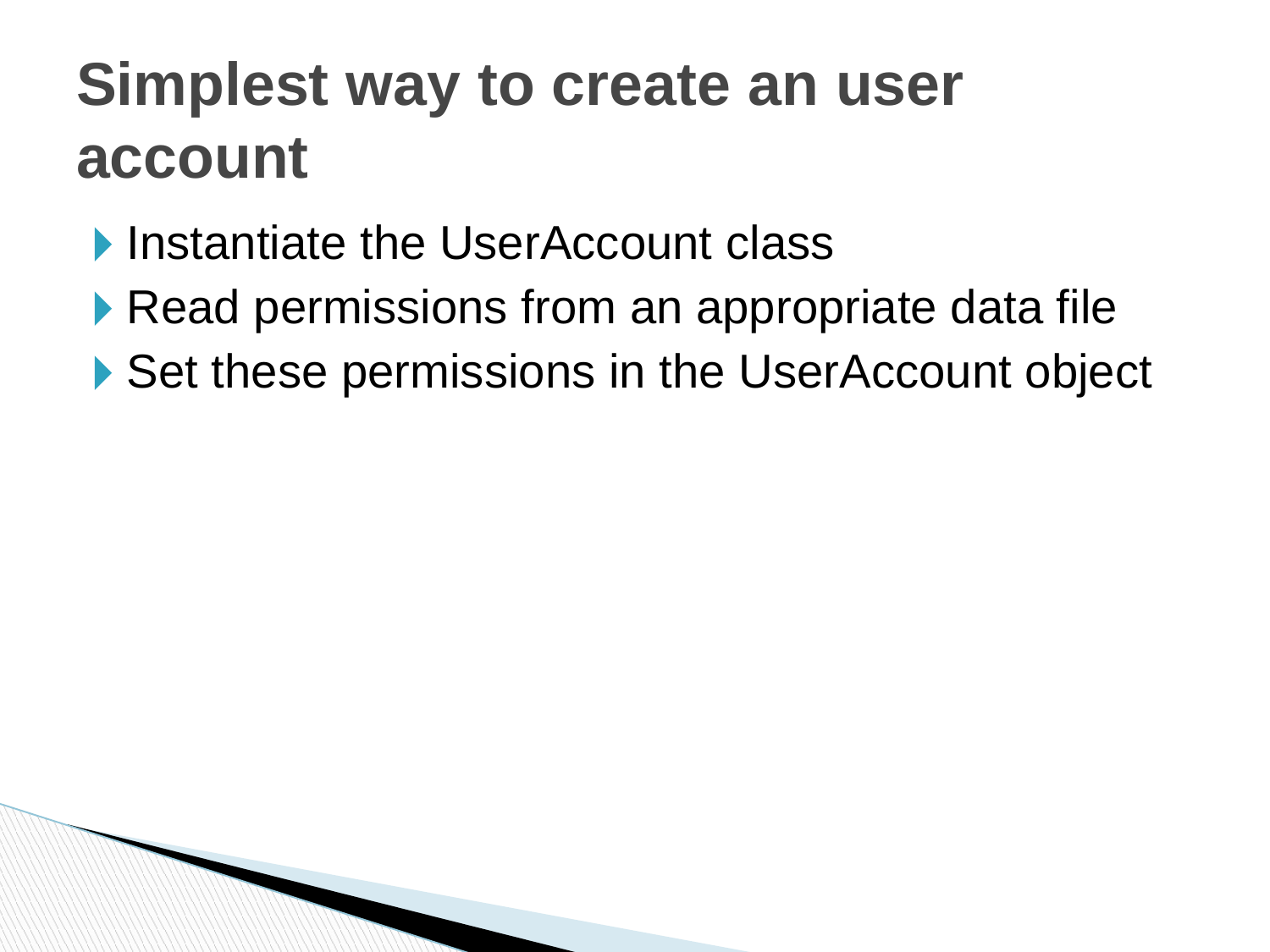

# Simplest way to create an user account
Instantiate the UserAccount class
Read permissions from an appropriate data file
Set these permissions in the UserAccount object